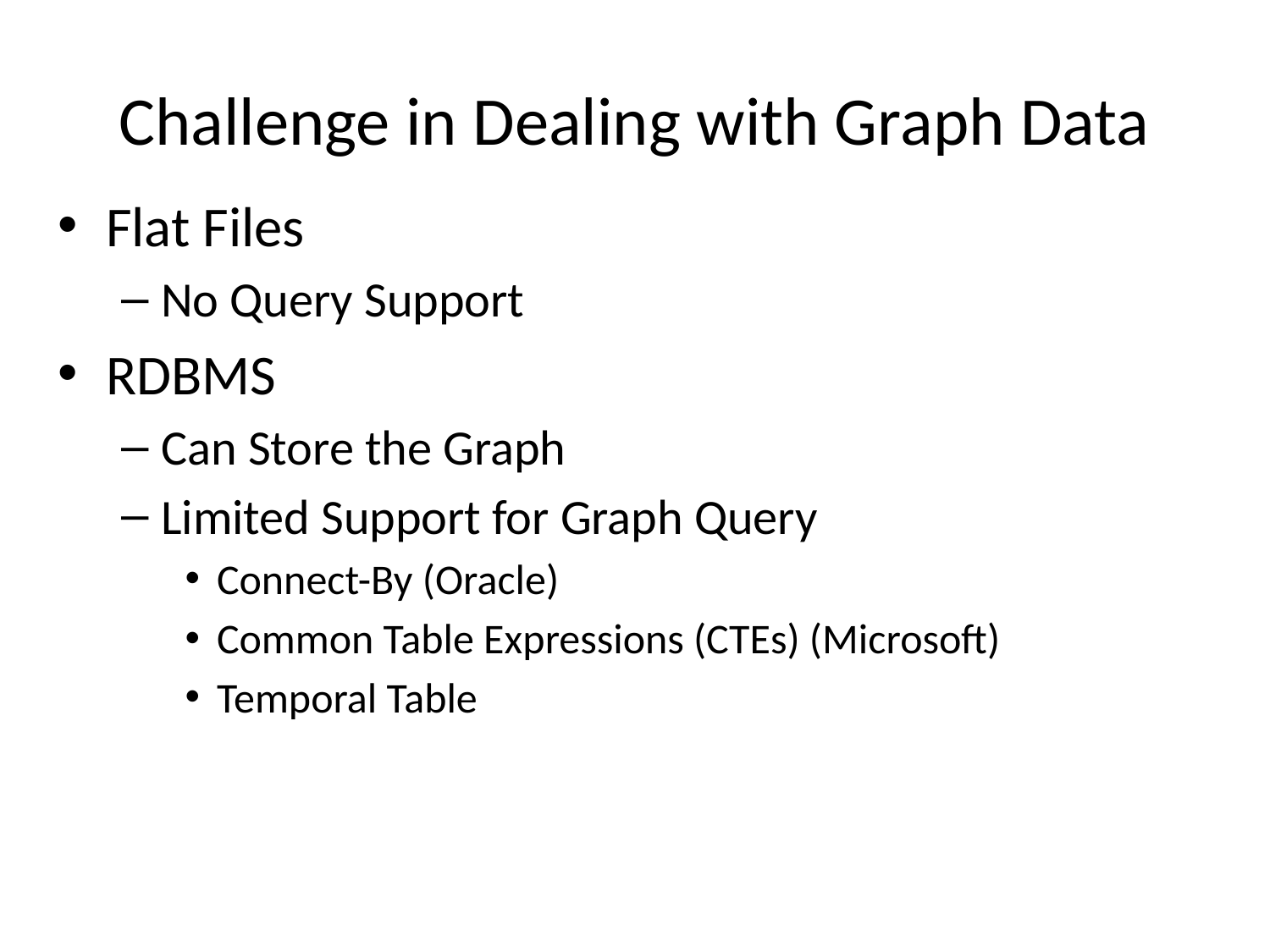

# Challenge in Dealing with Graph Data
Flat Files
No Query Support
RDBMS
Can Store the Graph
Limited Support for Graph Query
Connect-By (Oracle)
Common Table Expressions (CTEs) (Microsoft)
Temporal Table